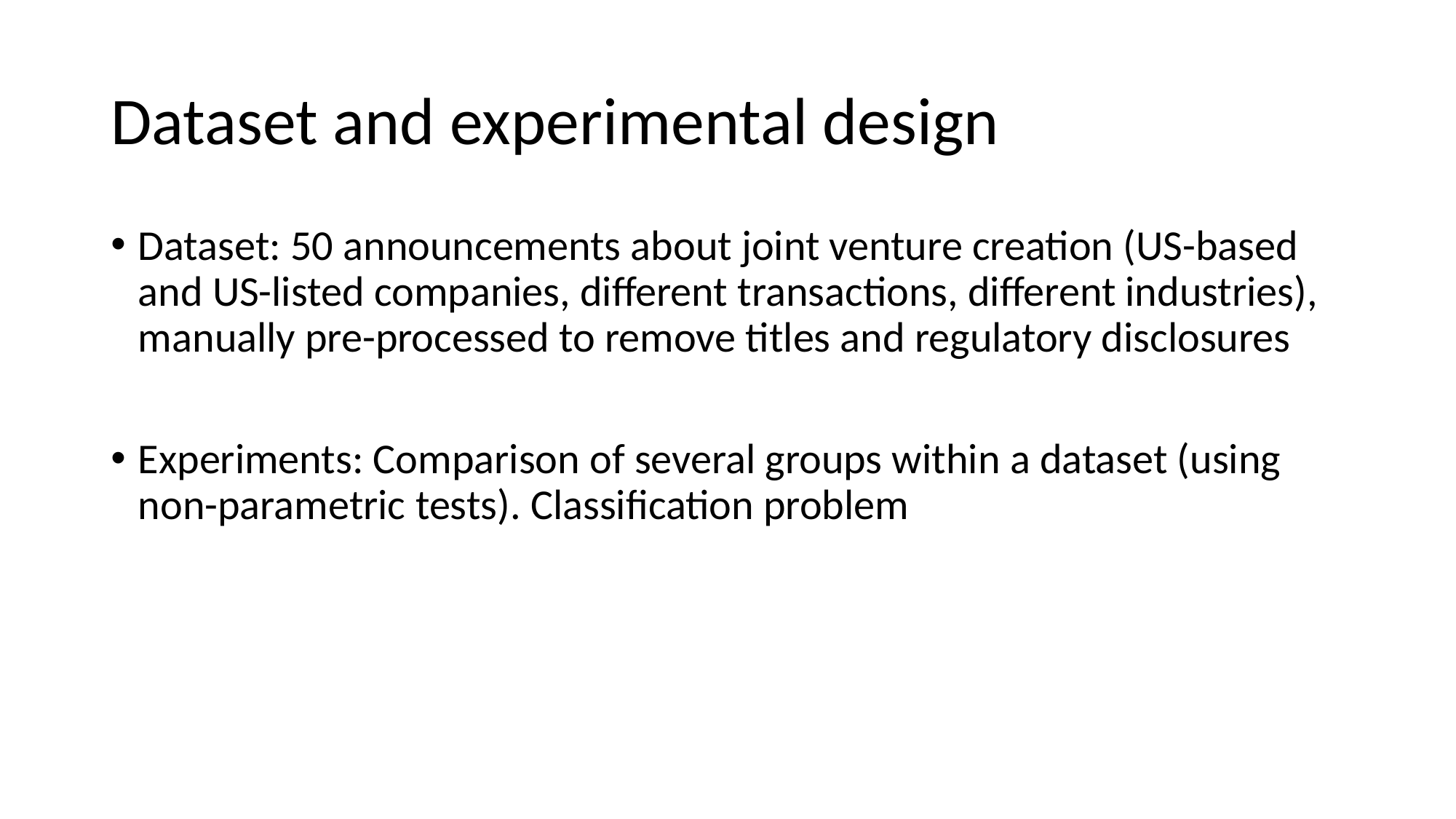

# Dataset and experimental design
Dataset: 50 announcements about joint venture creation (US-based and US-listed companies, different transactions, different industries), manually pre-processed to remove titles and regulatory disclosures

Experiments: Comparison of several groups within a dataset (using non-parametric tests). Classification problem